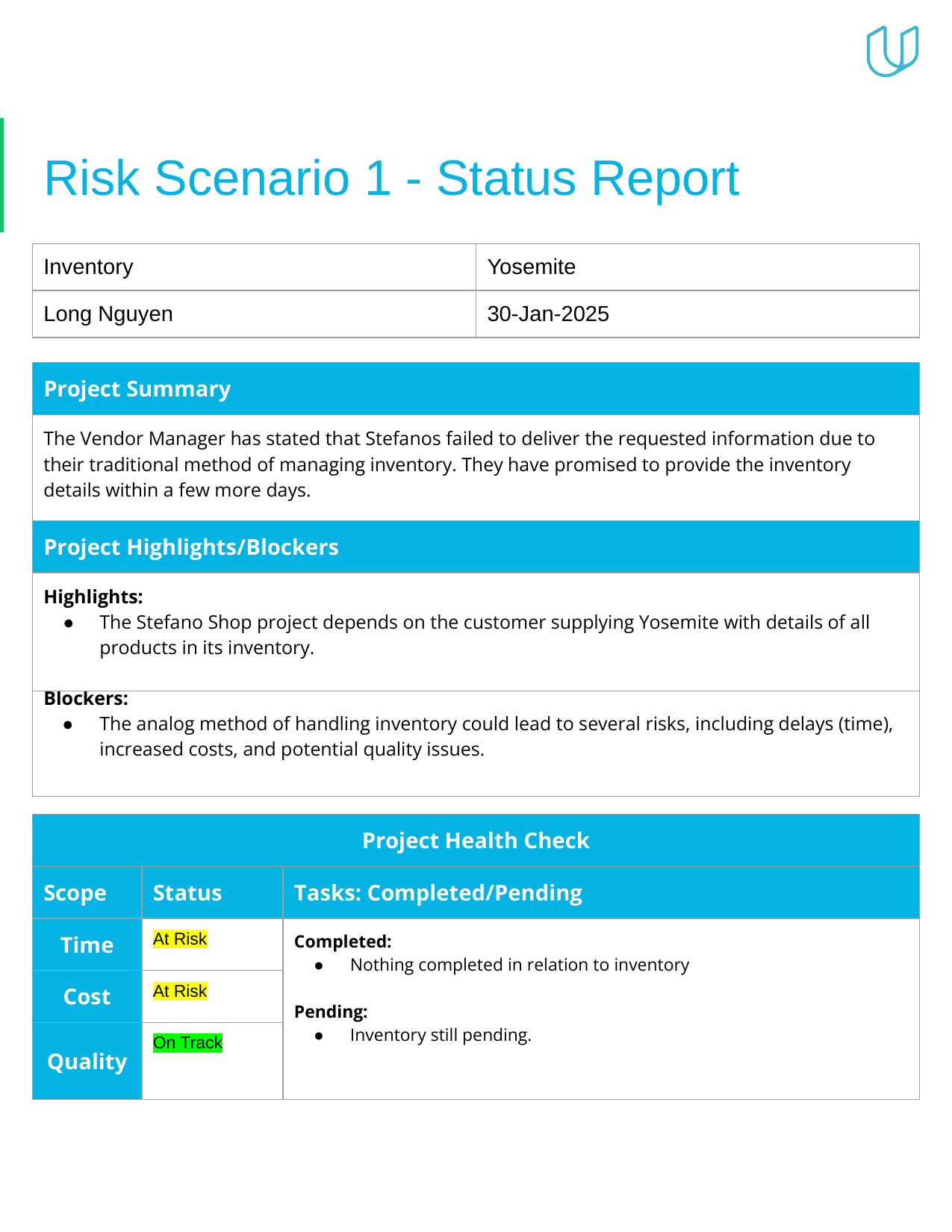

# Risk Scenario 1 - Status Report
| Inventory | Yosemite |
| --- | --- |
| Long Nguyen | 30-Jan-2025 |
| Project Summary |
| --- |
| The Vendor Manager has stated that Stefanos failed to deliver the requested information due to their traditional method of managing inventory. They have promised to provide the inventory details within a few more days. |
| Project Highlights/Blockers |
| --- |
| Highlights: The Stefano Shop project depends on the customer supplying Yosemite with details of all products in its inventory. Blockers: The analog method of handling inventory could lead to several risks, including delays (time), increased costs, and potential quality issues. |
| Project Health Check |  |  |
| --- | --- | --- |
| Scope | Status | Tasks: Completed/Pending |
| Time | At Risk | Completed: Nothing completed in relation to inventory Pending: Inventory still pending. |
| Cost | At Risk |  |
| Quality | On Track |  |